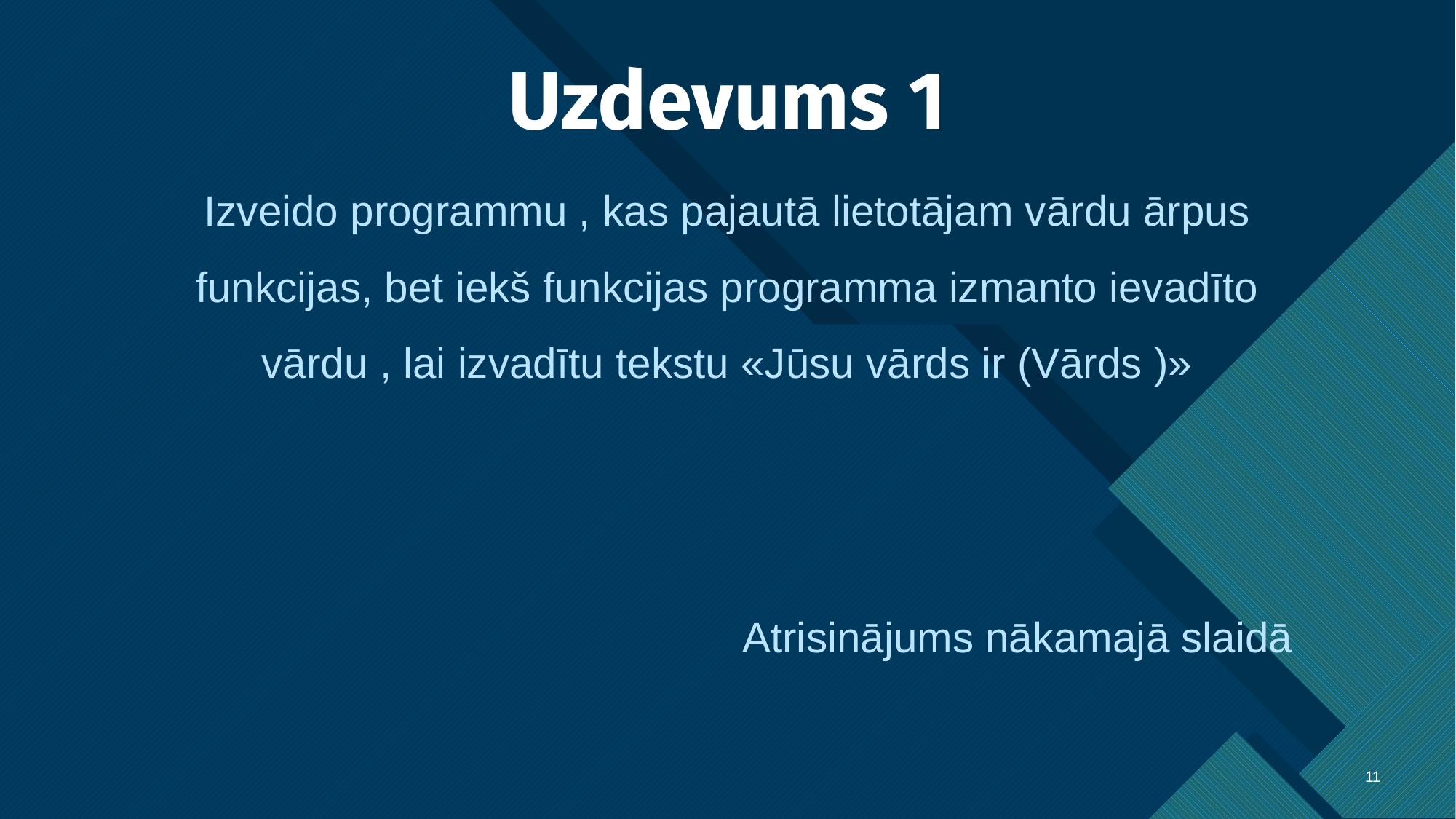

# Uzdevums 1
Izveido programmu , kas pajautā lietotājam vārdu ārpus funkcijas, bet iekš funkcijas programma izmanto ievadīto vārdu , lai izvadītu tekstu «Jūsu vārds ir (Vārds )»

Atrisinājums nākamajā slaidā
11